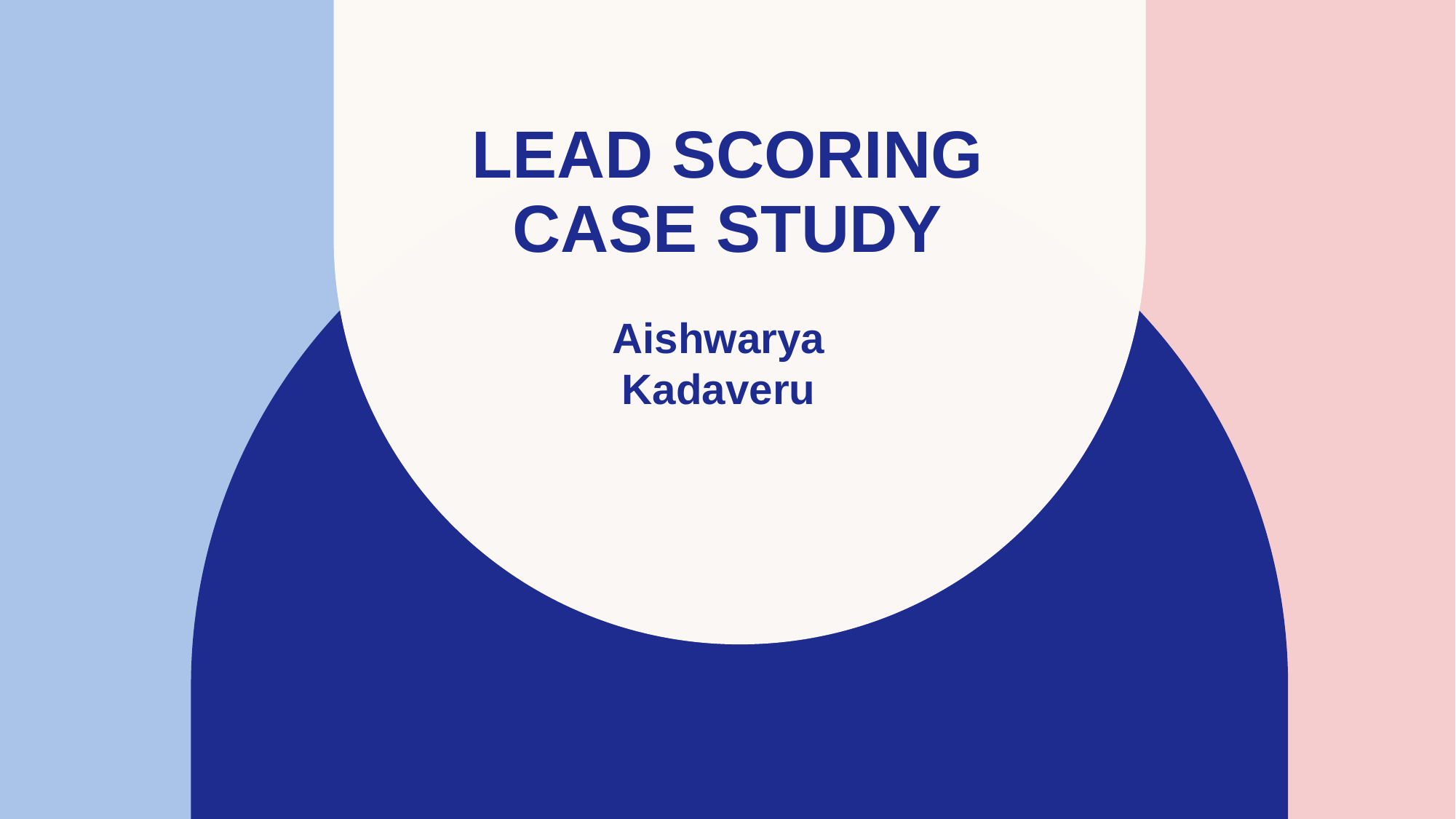

# Lead Scoring Case study
Aishwarya Kadaveru